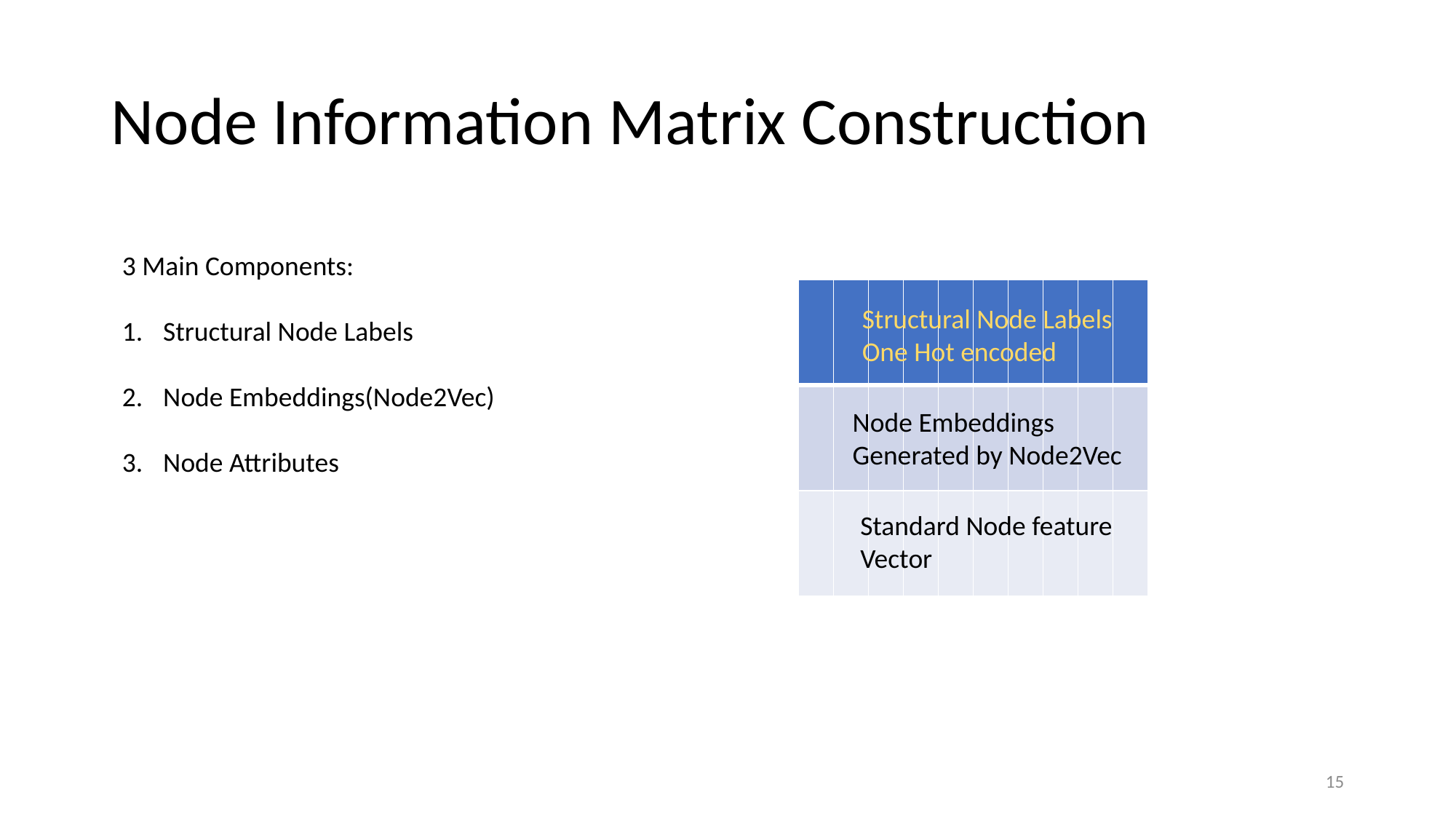

# Node Information Matrix Construction
3 Main Components:

Structural Node Labels

Node Embeddings(Node2Vec)

Node Attributes
|  |  |  |  |  |  |  |  |  |  |
| --- | --- | --- | --- | --- | --- | --- | --- | --- | --- |
|  |  |  |  |  |  |  |  |  |  |
|  |  |  |  |  |  |  |  |  |  |
Structural Node Labels
One Hot encoded
Node Embeddings
Generated by Node2Vec
Standard Node feature
Vector
15